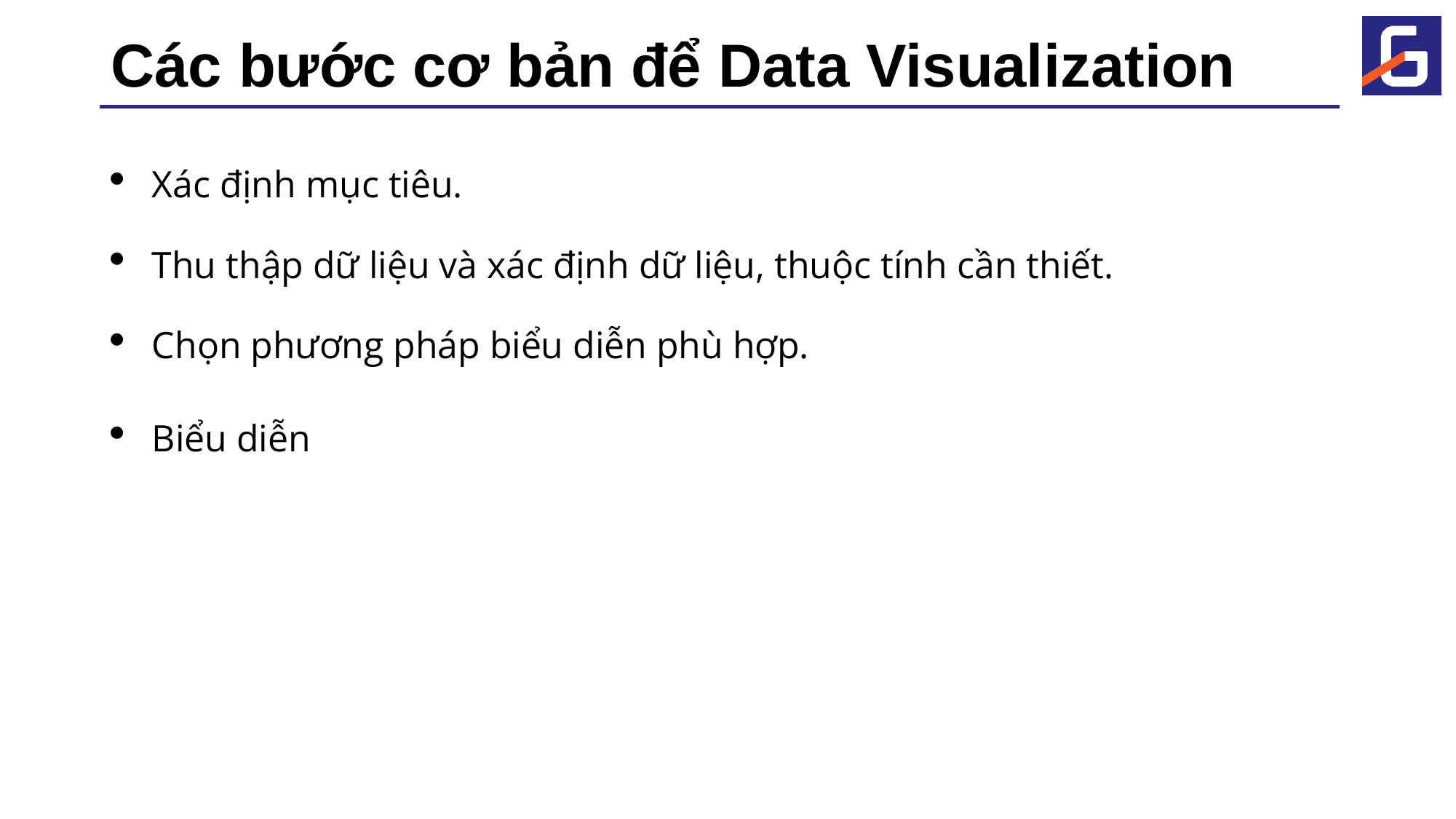

# Các bước cơ bản để Data Visualization
Xác định mục tiêu.
Thu thập dữ liệu và xác định dữ liệu, thuộc tính cần thiết.
Chọn phương pháp biểu diễn phù hợp.
Biểu diễn